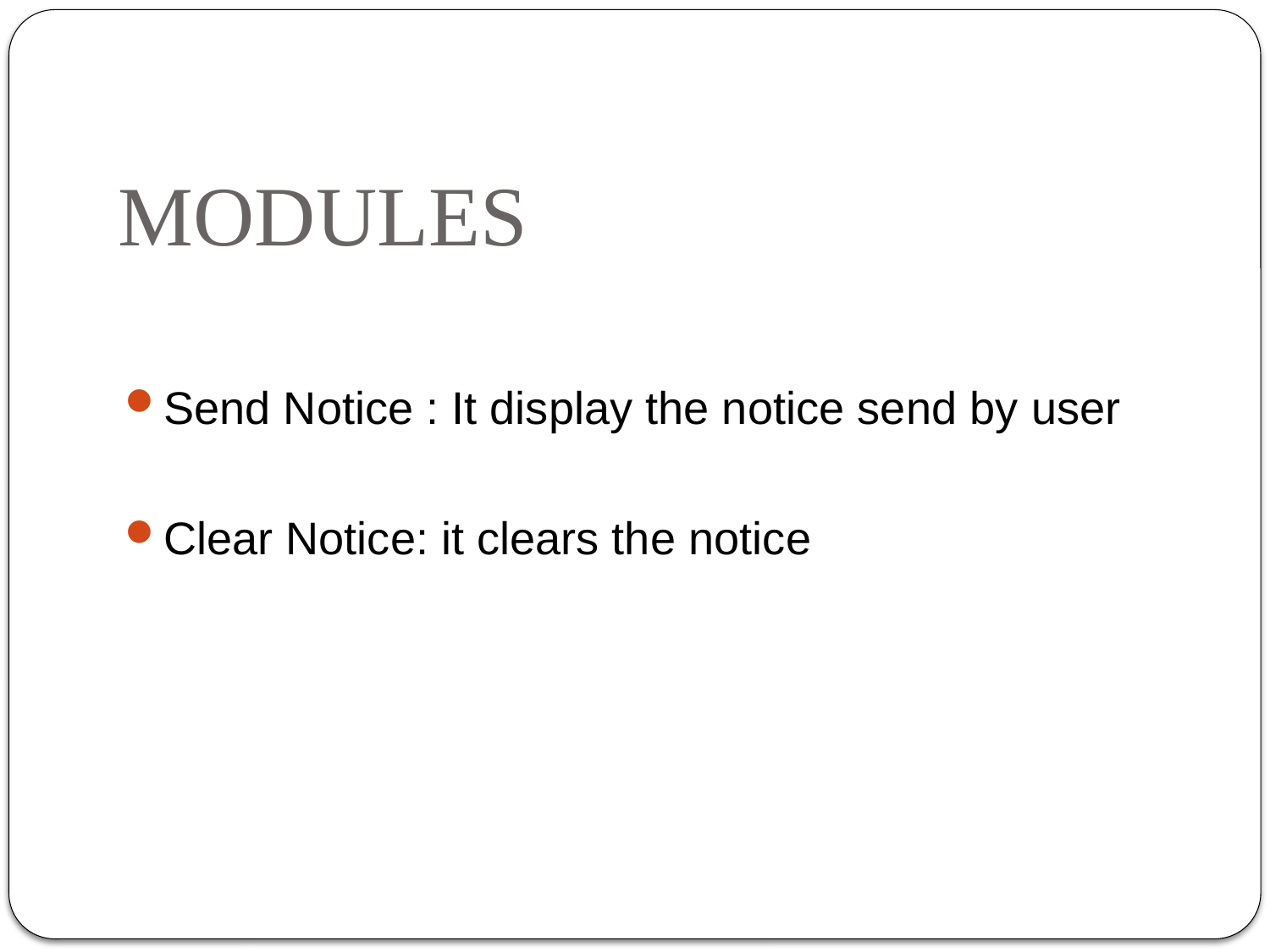

# MODULES

Send Notice : It display the notice send by user

Clear Notice: it clears the notice